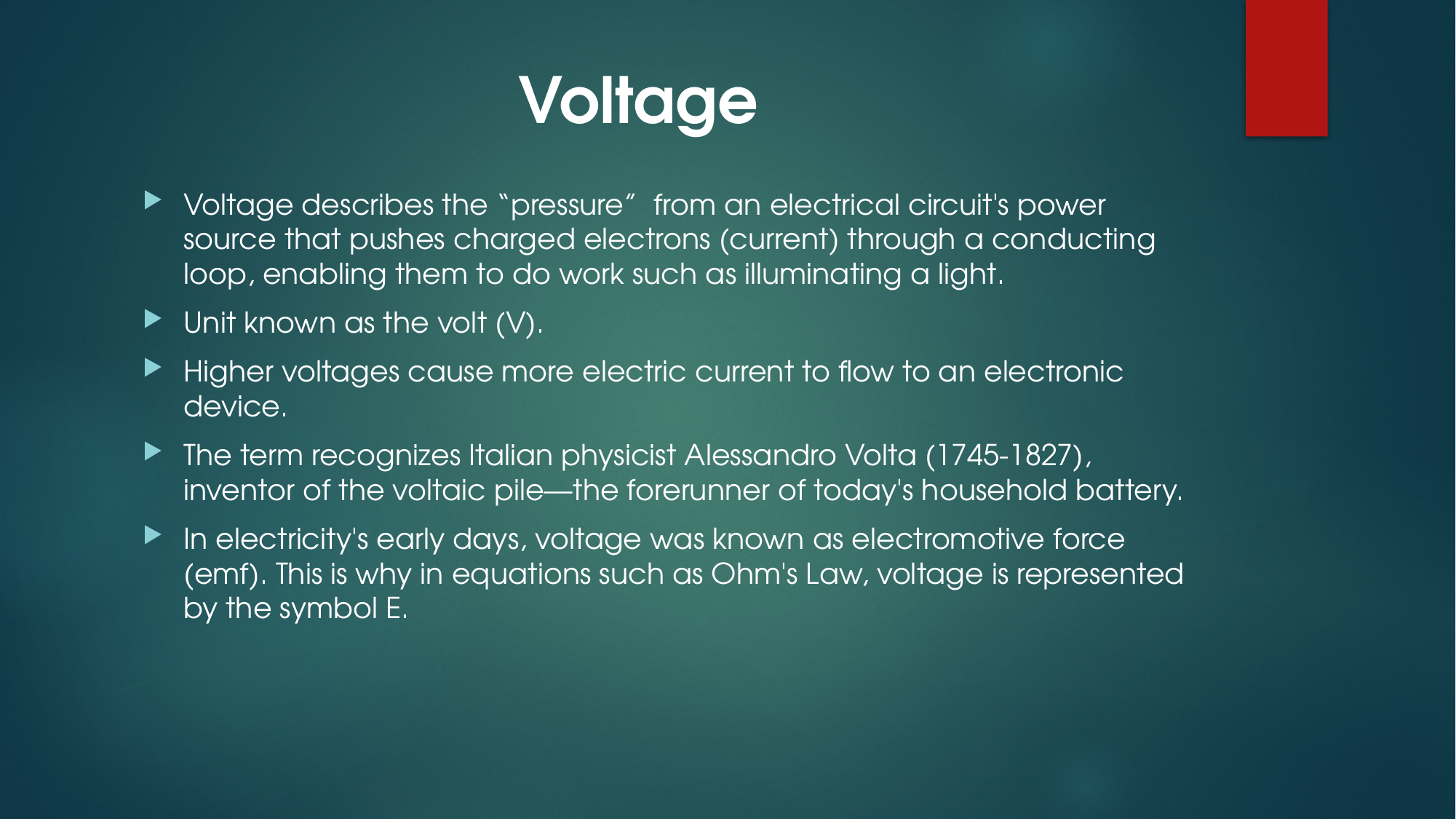

# Voltage
Voltage describes the “pressure”  from an electrical circuit's power source that pushes charged electrons (current) through a conducting loop, enabling them to do work such as illuminating a light.
Unit known as the volt (V).
Higher voltages cause more electric current to flow to an electronic device.
The term recognizes Italian physicist Alessandro Volta (1745-1827), inventor of the voltaic pile—the forerunner of today's household battery.
In electricity's early days, voltage was known as electromotive force (emf). This is why in equations such as Ohm's Law, voltage is represented by the symbol E.